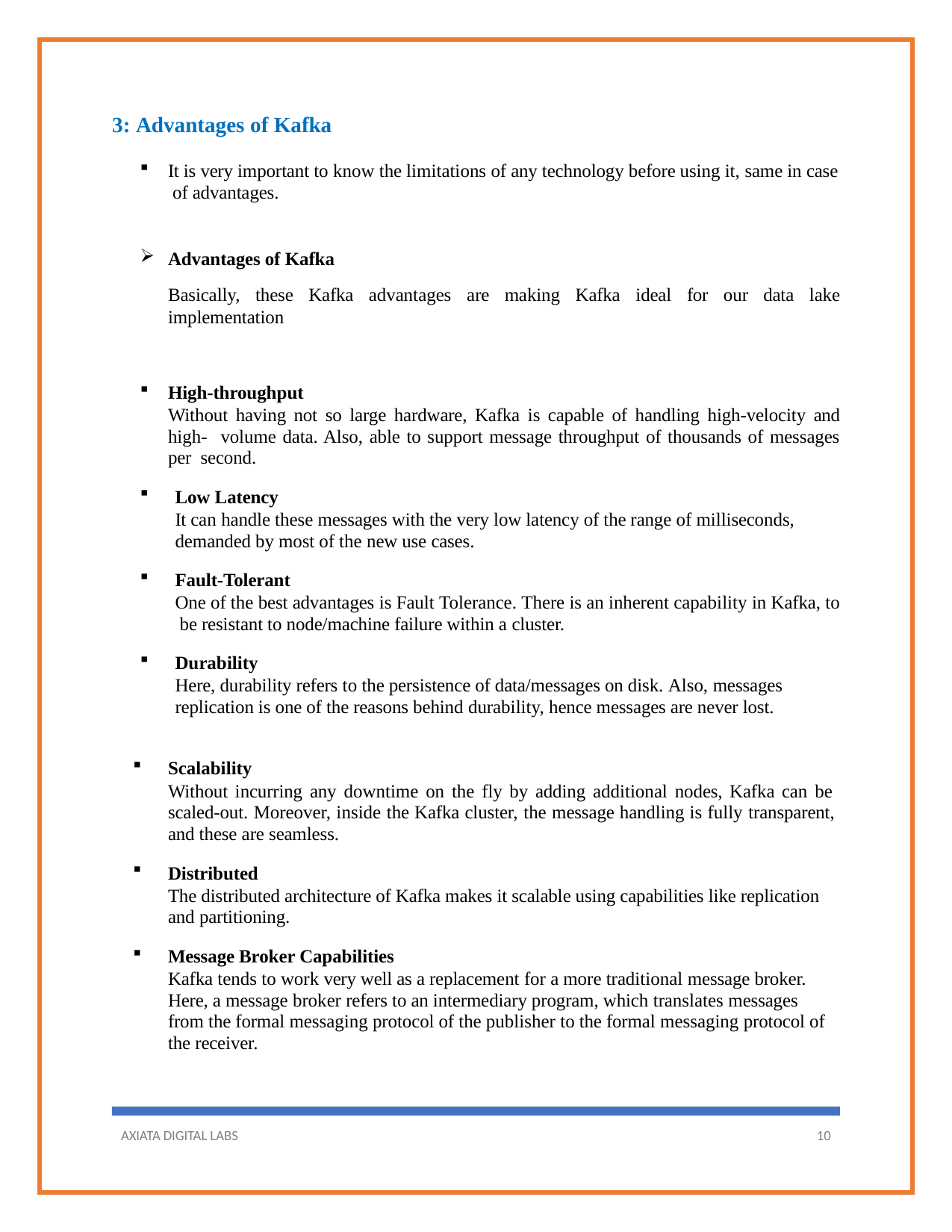

3: Advantages of Kafka

It is very important to know the limitations of any technology before using it, same in case  of advantages.

Advantages of Kafka
Basically, these Kafka advantages are making Kafka ideal for our data lake implementation

High-throughput
Without having not so large hardware, Kafka is capable of handling high-velocity and high-  volume data. Also, able to support message throughput of thousands of messages per  second.
Low Latency
It can handle these messages with the very low latency of the range of milliseconds,  demanded by most of the new use cases.
Fault-Tolerant
One of the best advantages is Fault Tolerance. There is an inherent capability in Kafka, to  be resistant to node/machine failure within a cluster.
Durability
Here, durability refers to the persistence of data/messages on disk. Also, messages  replication is one of the reasons behind durability, hence messages are never lost.

Scalability
Without incurring any downtime on the fly by adding additional nodes, Kafka can be  scaled-out. Moreover, inside the Kafka cluster, the message handling is fully transparent,  and these are seamless.
Distributed
The distributed architecture of Kafka makes it scalable using capabilities like replication  and partitioning.
Message Broker Capabilities
Kafka tends to work very well as a replacement for a more traditional message broker.  Here, a message broker refers to an intermediary program, which translates messages  from the formal messaging protocol of the publisher to the formal messaging protocol of  the receiver.
AXIATA DIGITAL LABS
10